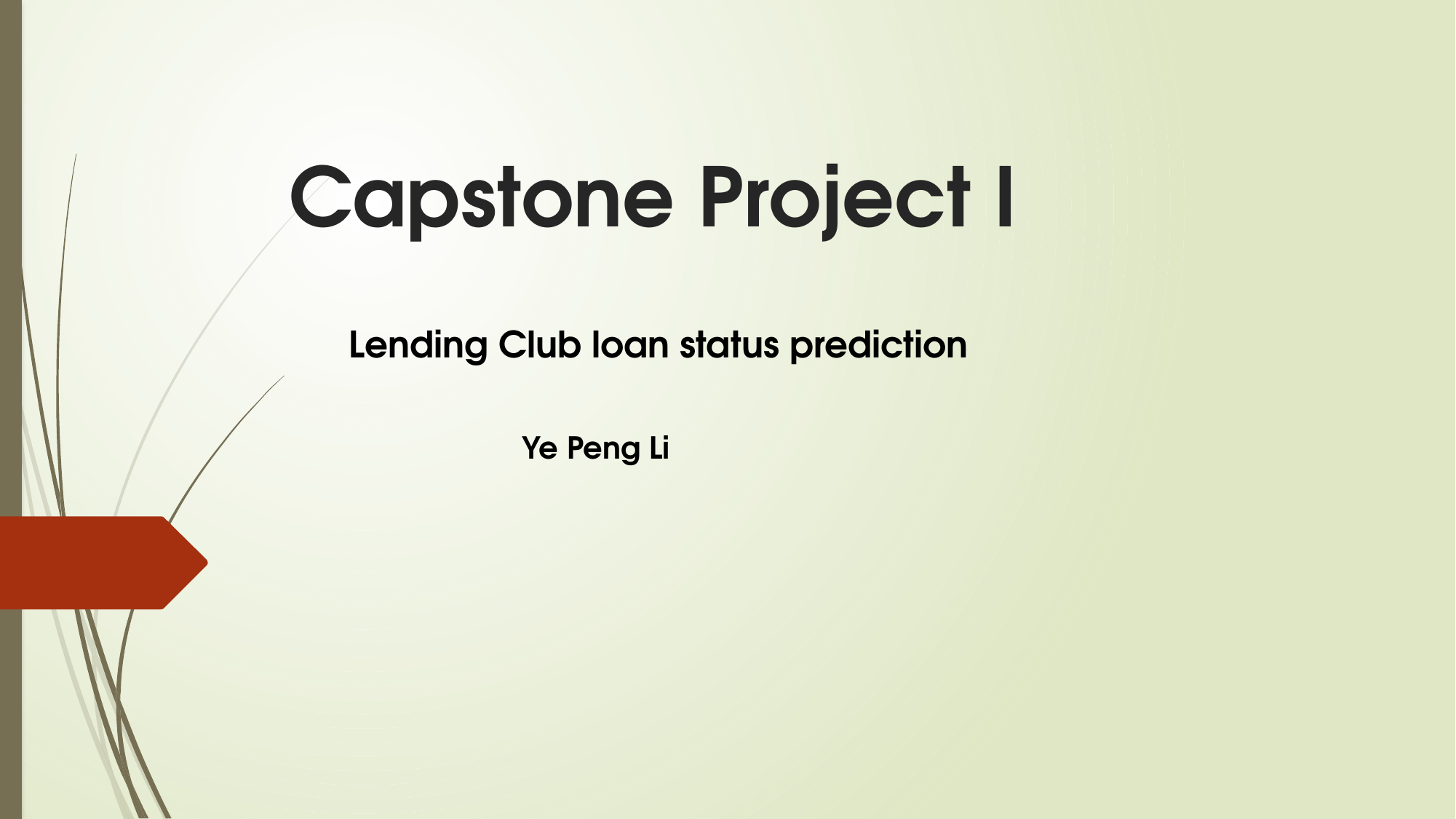

# Capstone Project I
Lending Club loan status prediction
Ye Peng Li